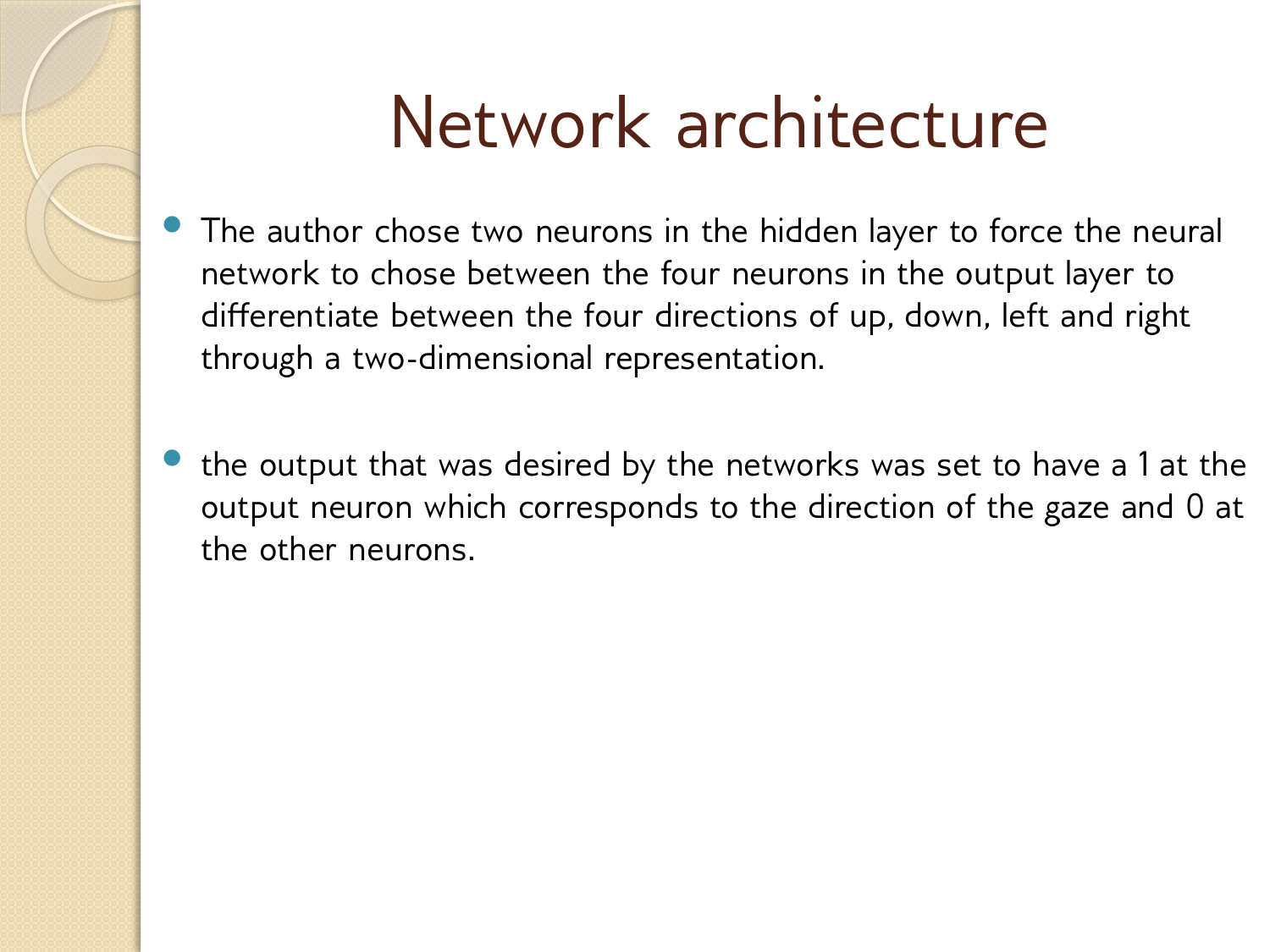

# Network architecture
The author chose two neurons in the hidden layer to force the neural network to chose between the four neurons in the output layer to differentiate between the four directions of up, down, left and right through a two-dimensional representation.

the output that was desired by the networks was set to have a 1 at the output neuron which corresponds to the direction of the gaze and 0 at the other neurons.